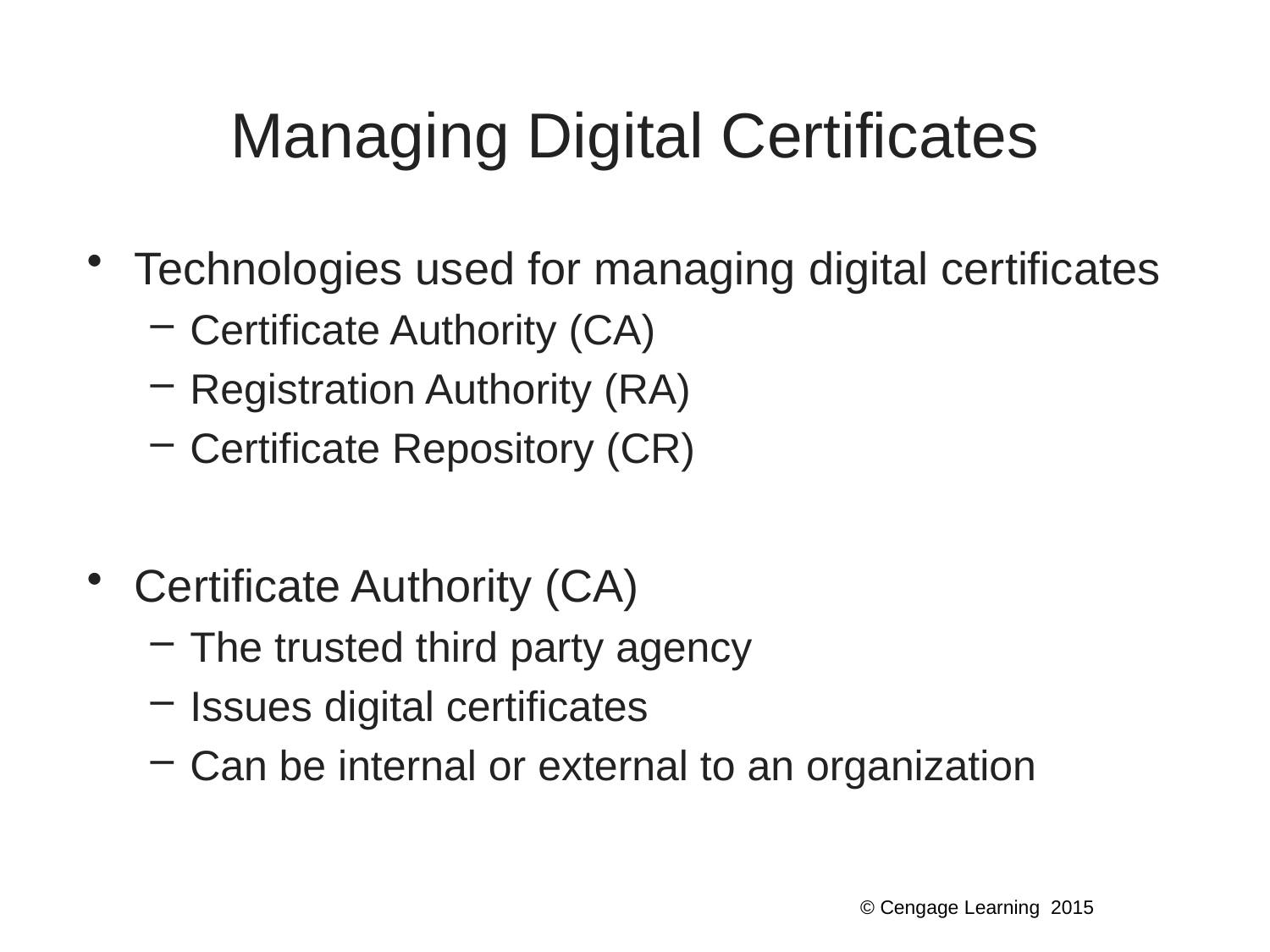

# Managing Digital Certificates
Technologies used for managing digital certificates
Certificate Authority (CA)
Registration Authority (RA)
Certificate Repository (CR)

Certificate Authority (CA)
The trusted third party agency
Issues digital certificates
Can be internal or external to an organization